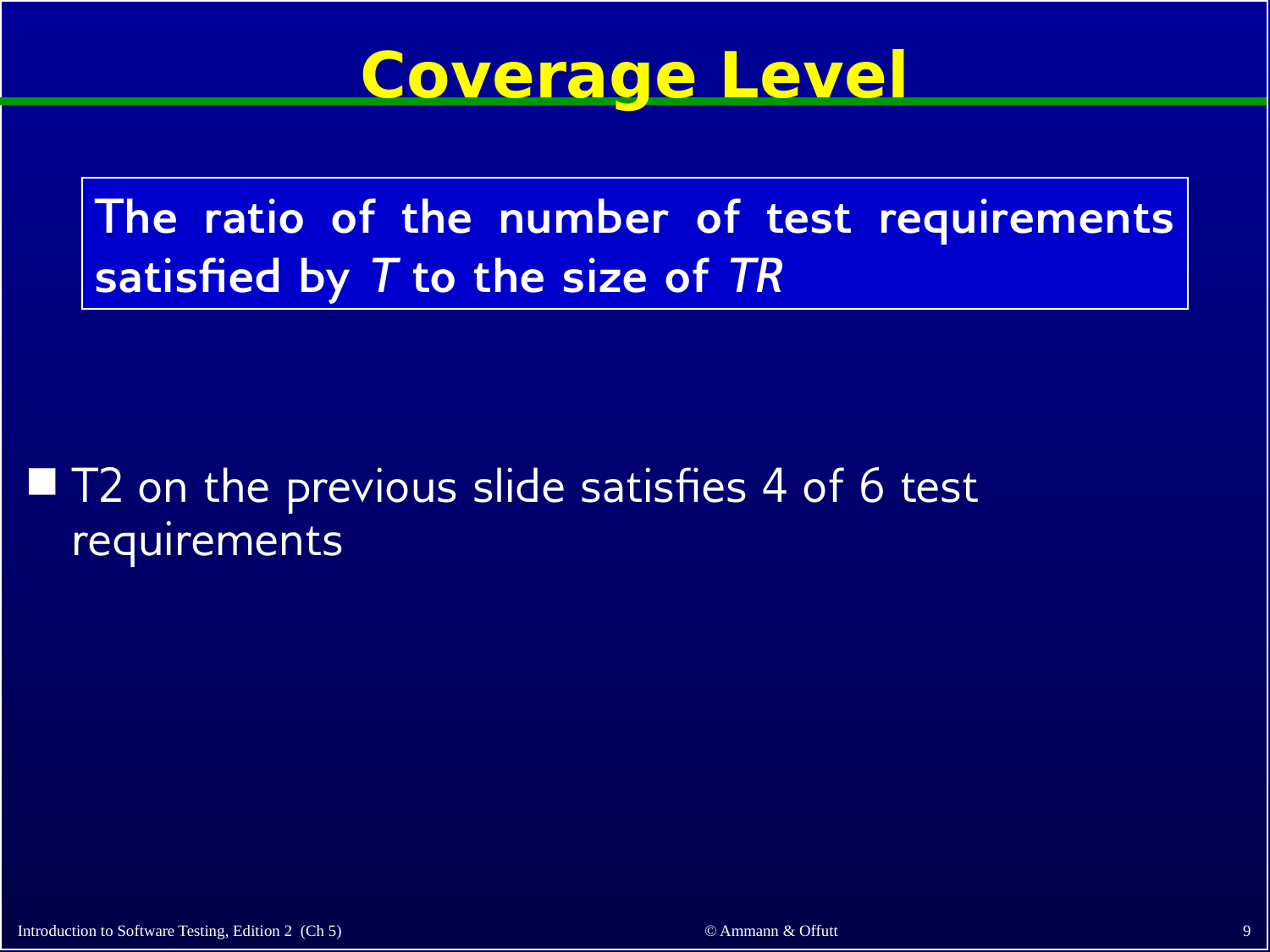

# Coverage Level
The ratio of the number of test requirements satisfied by T to the size of TR
T2 on the previous slide satisfies 4 of 6 test requirements
9
© Ammann & Offutt
Introduction to Software Testing, Edition 2  (Ch 5)